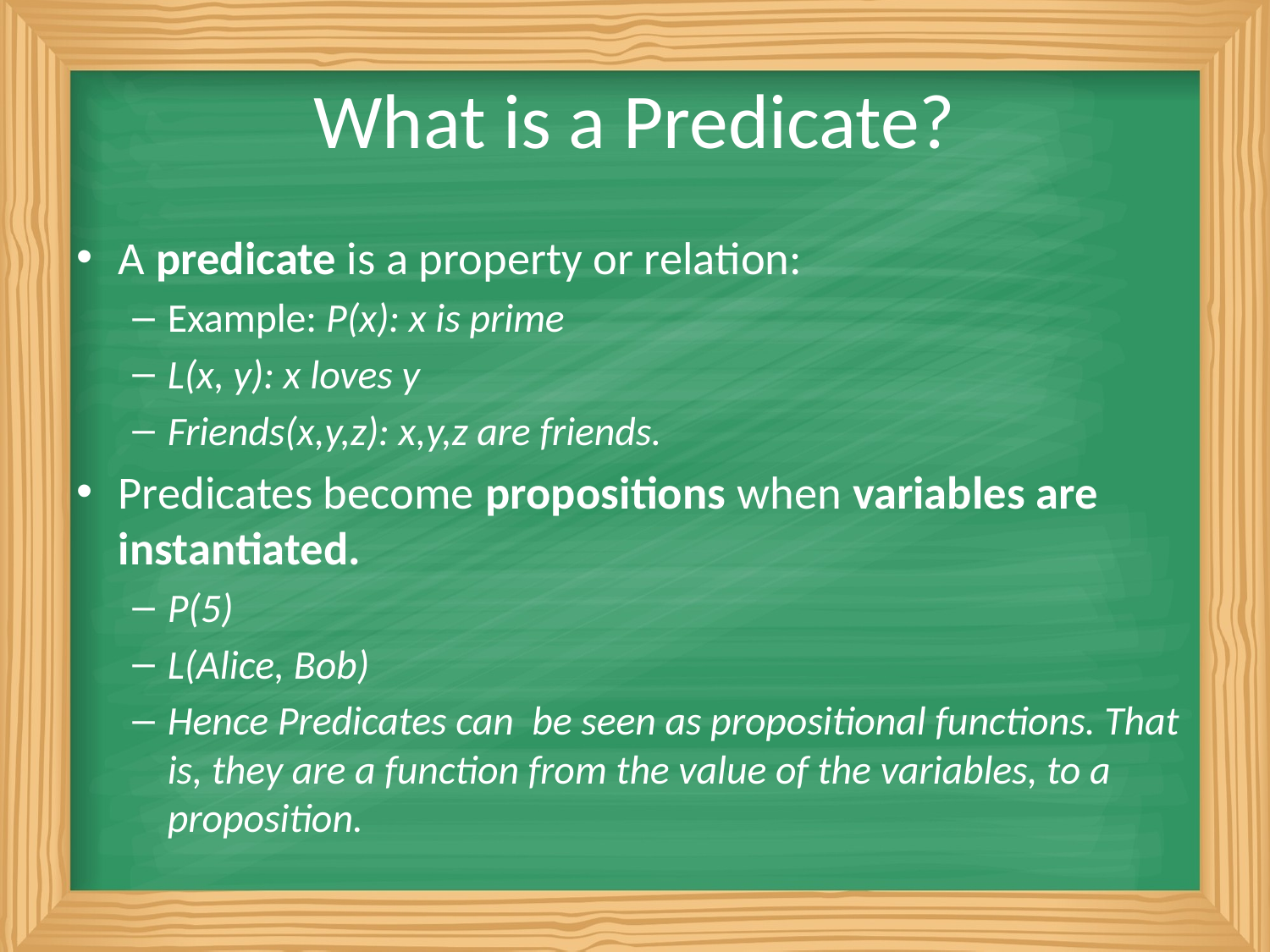

# What is a Predicate?
A predicate is a property or relation:
Example: P(x): x is prime
L(x, y): x loves y
Friends(x,y,z): x,y,z are friends.
Predicates become propositions when variables are instantiated.
P(5)
L(Alice, Bob)
Hence Predicates can  be seen as propositional functions. That is, they are a function from the value of the variables, to a proposition.